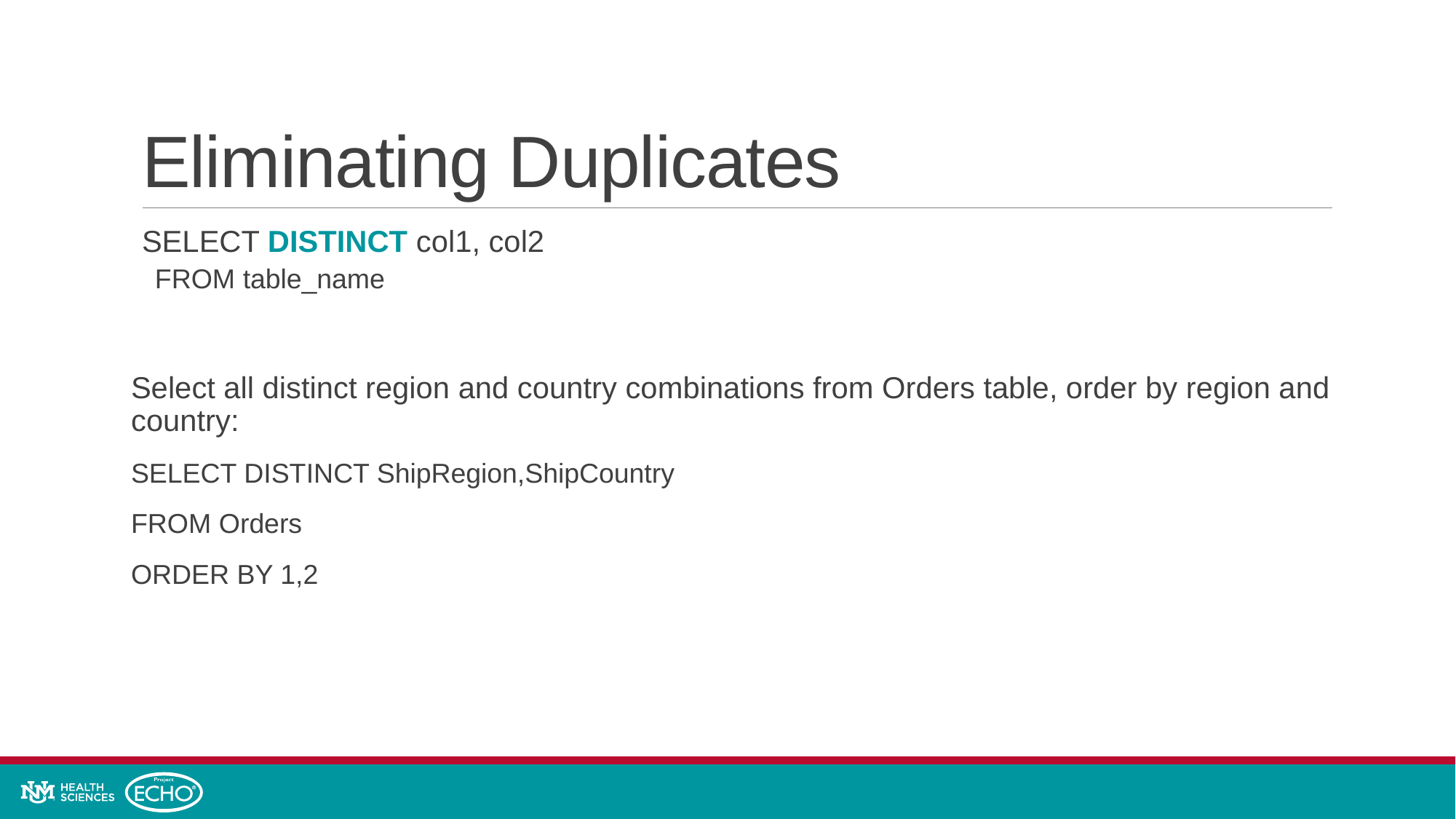

# Eliminating Duplicates
SELECT DISTINCT col1, col2
FROM table_name

Select all distinct region and country combinations from Orders table, order by region and country:
SELECT DISTINCT ShipRegion,ShipCountry
FROM Orders
ORDER BY 1,2